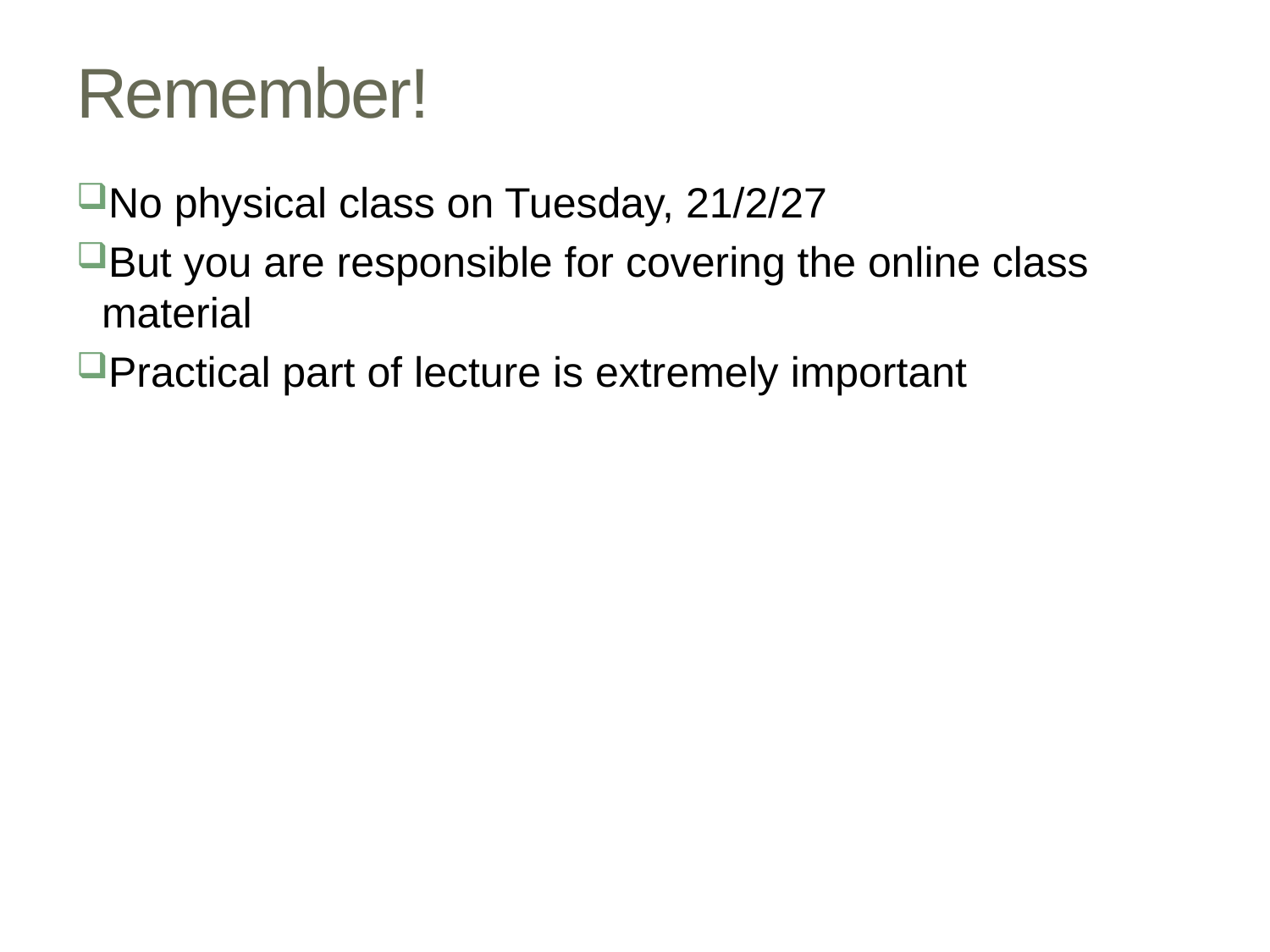

# Remember!
No physical class on Tuesday, 21/2/27
But you are responsible for covering the online class material
Practical part of lecture is extremely important